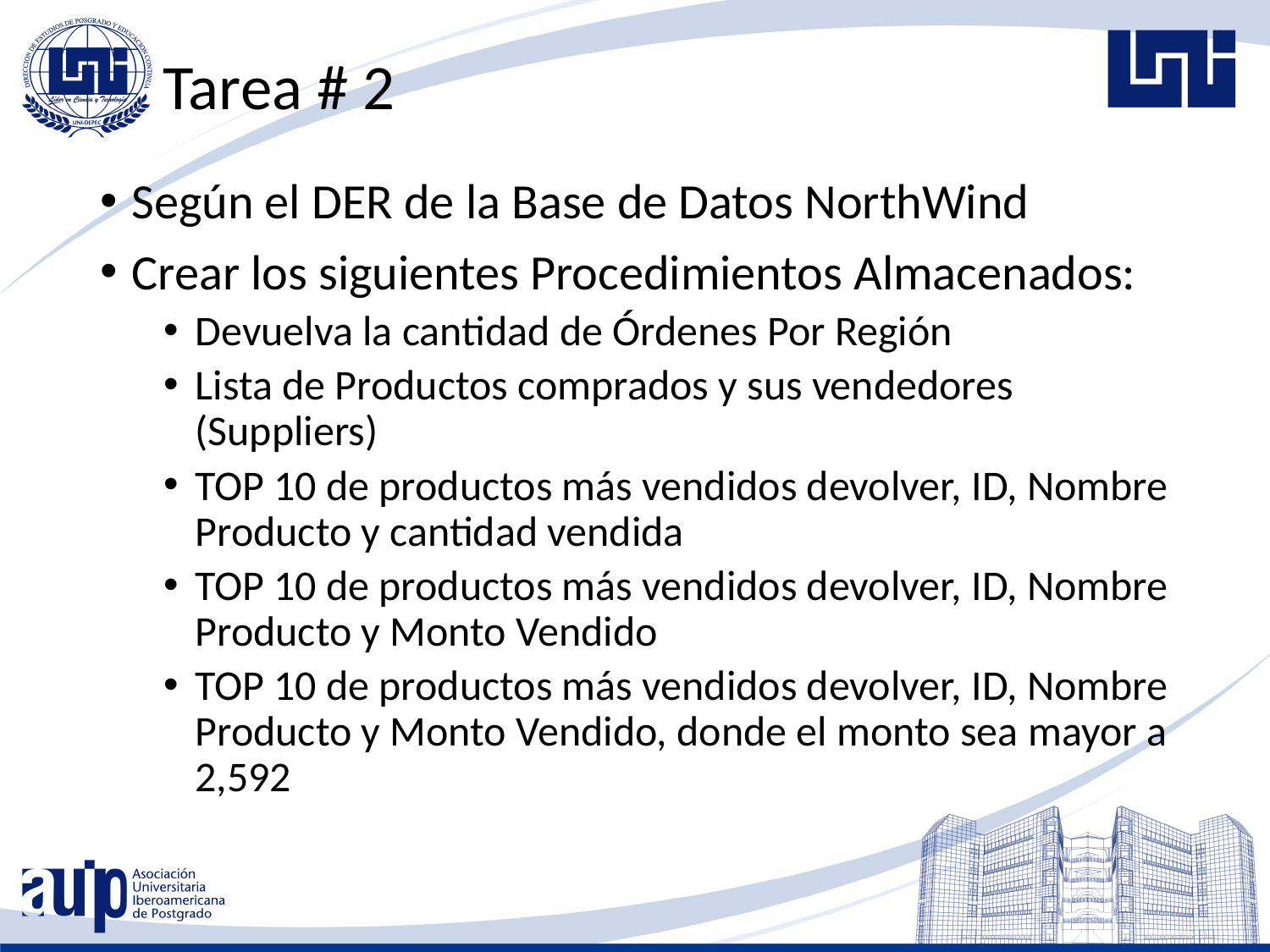

# Tarea # 2
Según el DER de la Base de Datos NorthWind
Crear los siguientes Procedimientos Almacenados:
Devuelva la cantidad de Órdenes Por Región
Lista de Productos comprados y sus vendedores (Suppliers)
TOP 10 de productos más vendidos devolver, ID, Nombre Producto y cantidad vendida
TOP 10 de productos más vendidos devolver, ID, Nombre Producto y Monto Vendido
TOP 10 de productos más vendidos devolver, ID, Nombre Producto y Monto Vendido, donde el monto sea mayor a 2,592